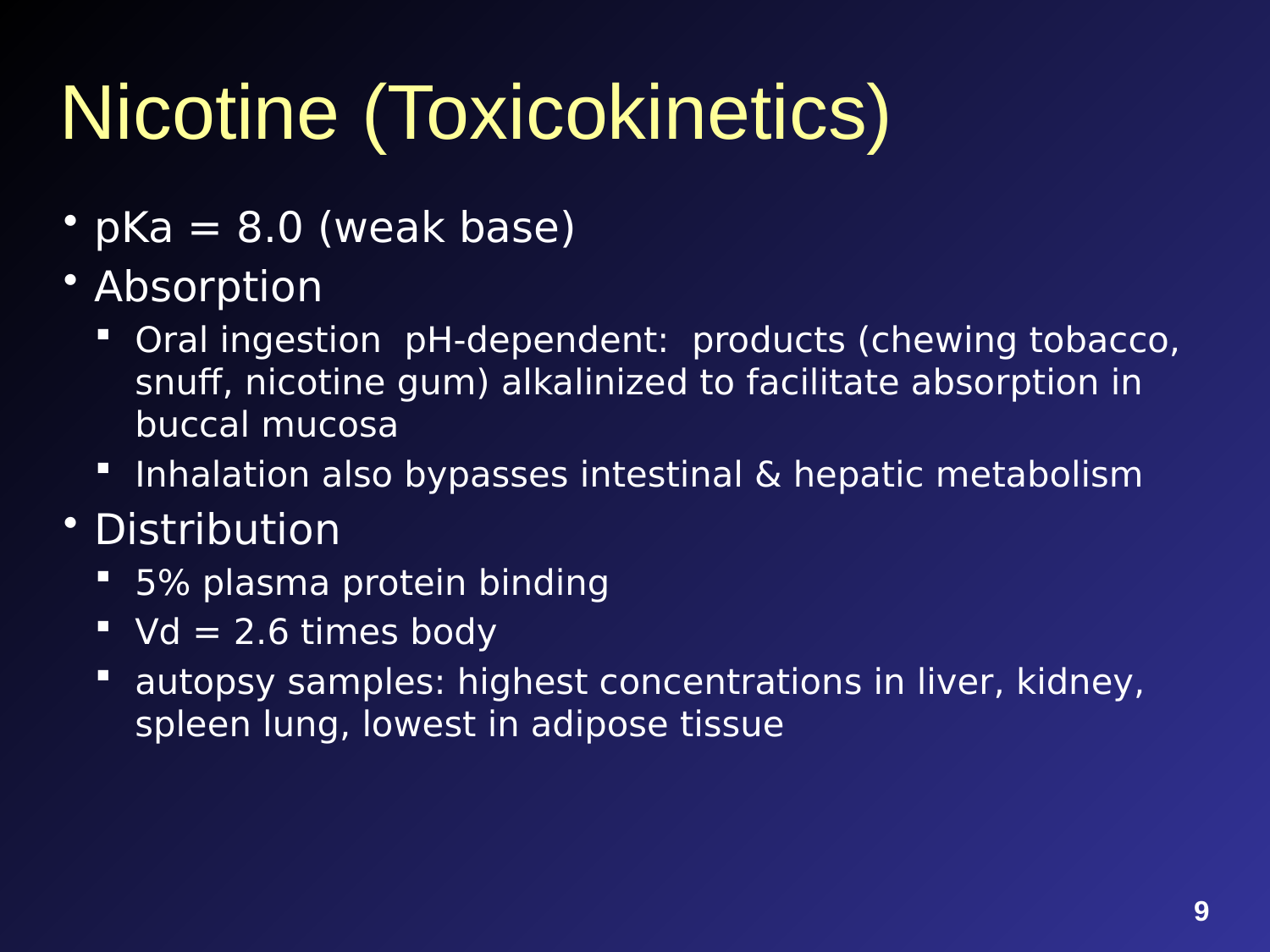

# Nicotine (Toxicokinetics)
pKa = 8.0 (weak base)
Absorption
Oral ingestion  pH-dependent:  products (chewing tobacco, snuff, nicotine gum) alkalinized to facilitate absorption in buccal mucosa
Inhalation also bypasses intestinal & hepatic metabolism
Distribution
5% plasma protein binding
Vd = 2.6 times body
autopsy samples: highest concentrations in liver, kidney, spleen lung, lowest in adipose tissue
9